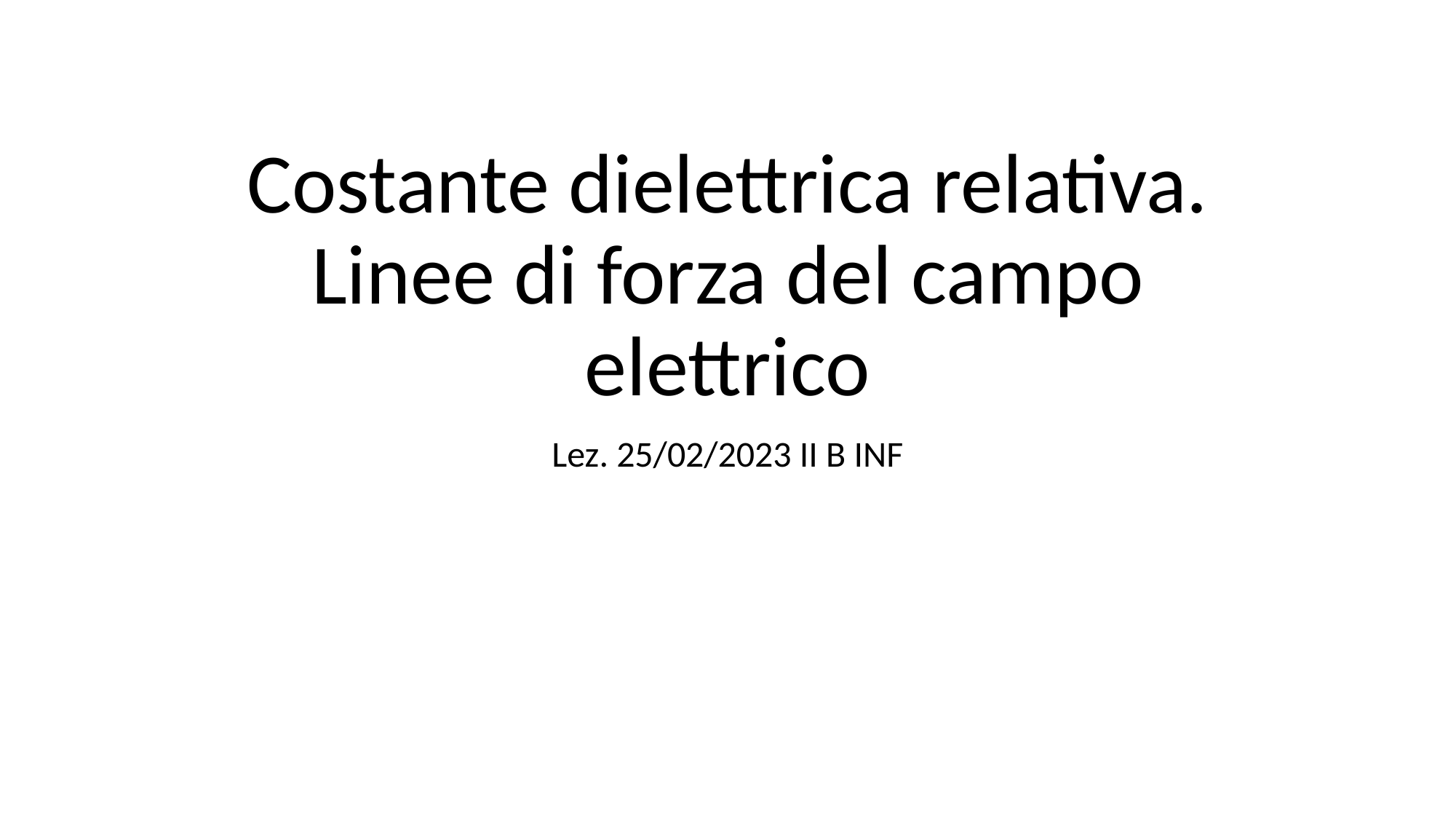

# Costante dielettrica relativa. Linee di forza del campo elettrico
Lez. 25/02/2023 II B INF